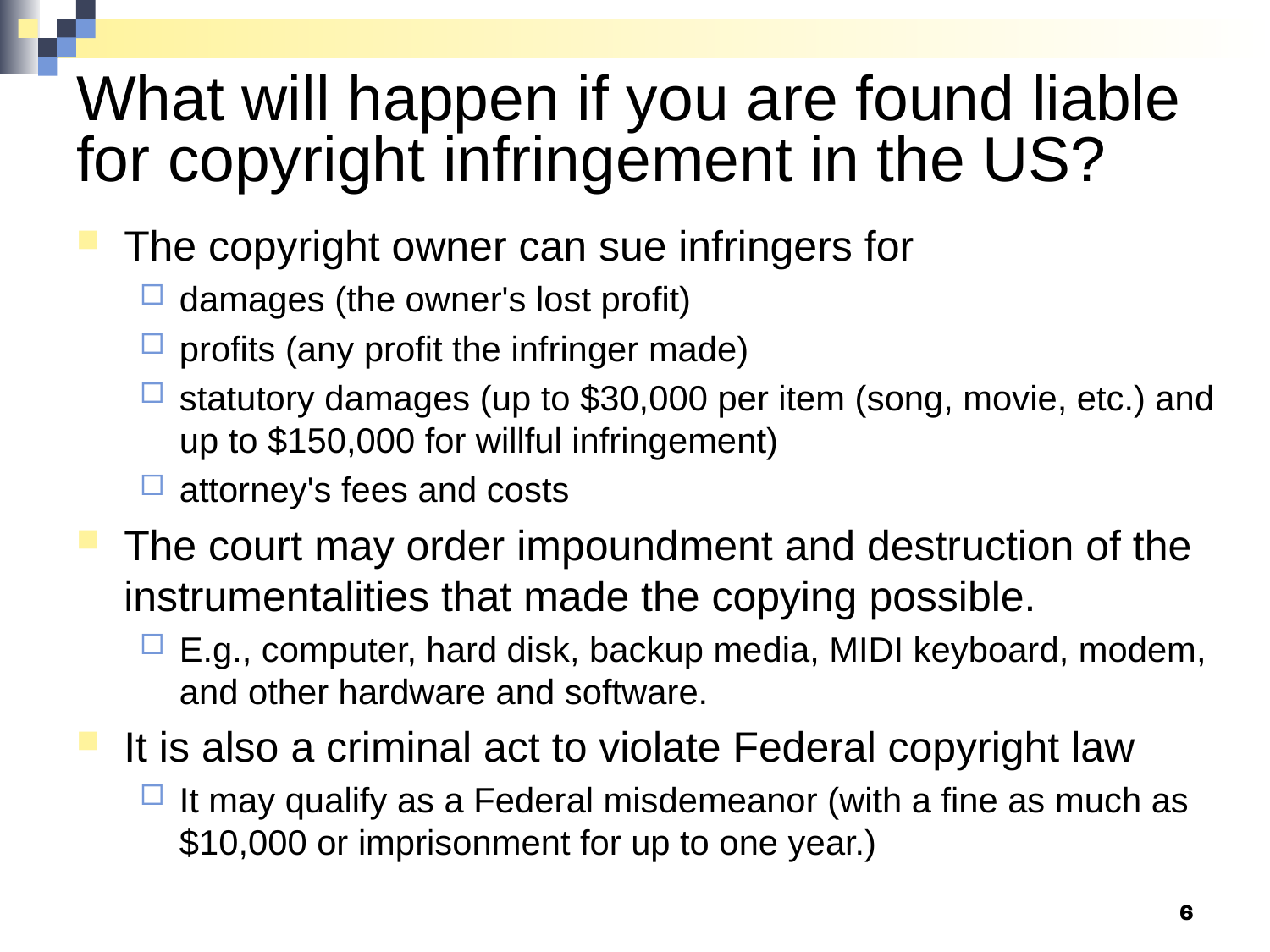

# What will happen if you are found liable for copyright infringement in the US?
The copyright owner can sue infringers for
damages (the owner's lost profit)
profits (any profit the infringer made)
statutory damages (up to $30,000 per item (song, movie, etc.) and up to $150,000 for willful infringement)
attorney's fees and costs
The court may order impoundment and destruction of the instrumentalities that made the copying possible.
E.g., computer, hard disk, backup media, MIDI keyboard, modem, and other hardware and software.
It is also a criminal act to violate Federal copyright law
It may qualify as a Federal misdemeanor (with a fine as much as $10,000 or imprisonment for up to one year.)
6